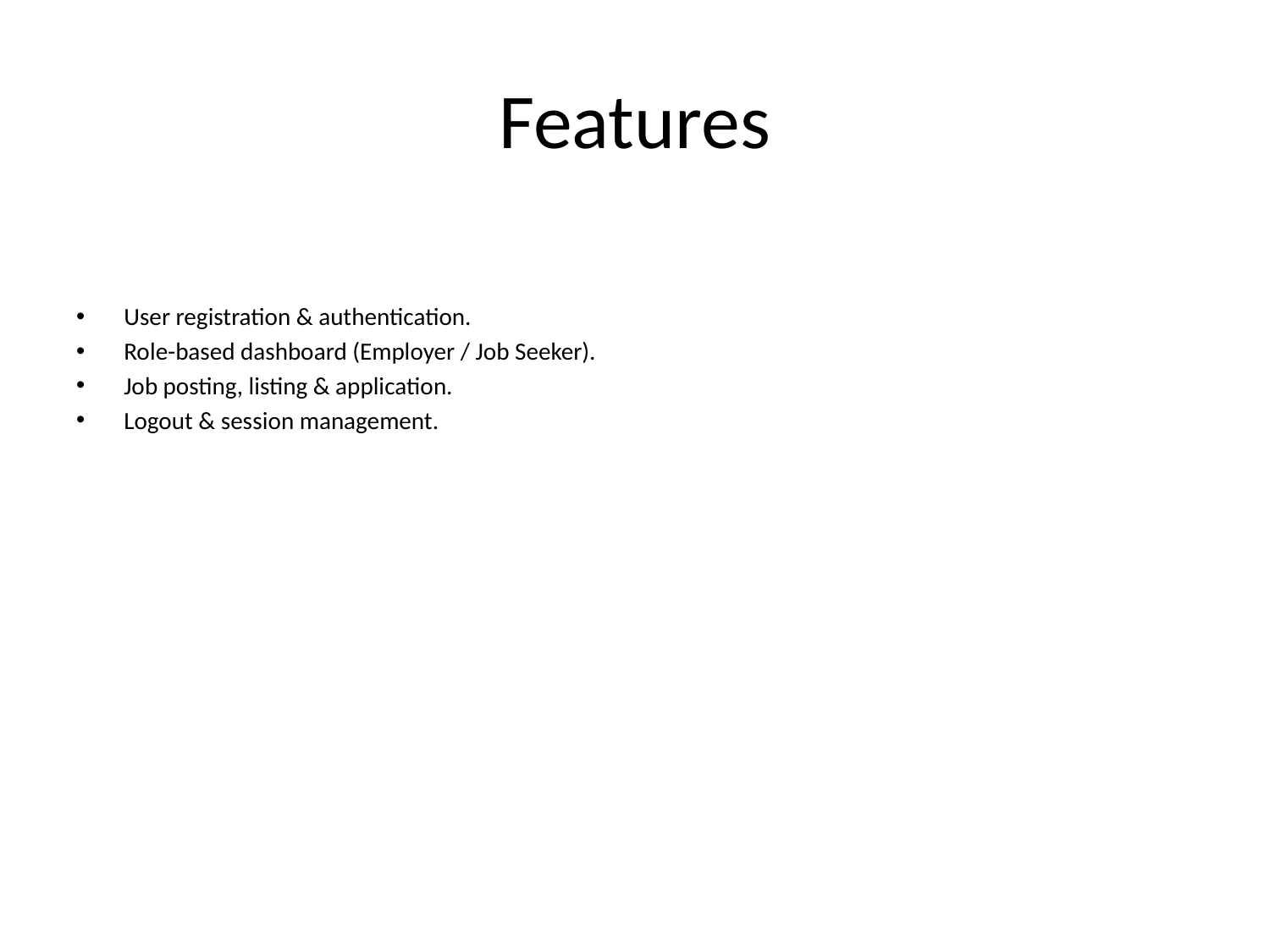

# Features

User registration & authentication.
Role-based dashboard (Employer / Job Seeker).
Job posting, listing & application.
Logout & session management.